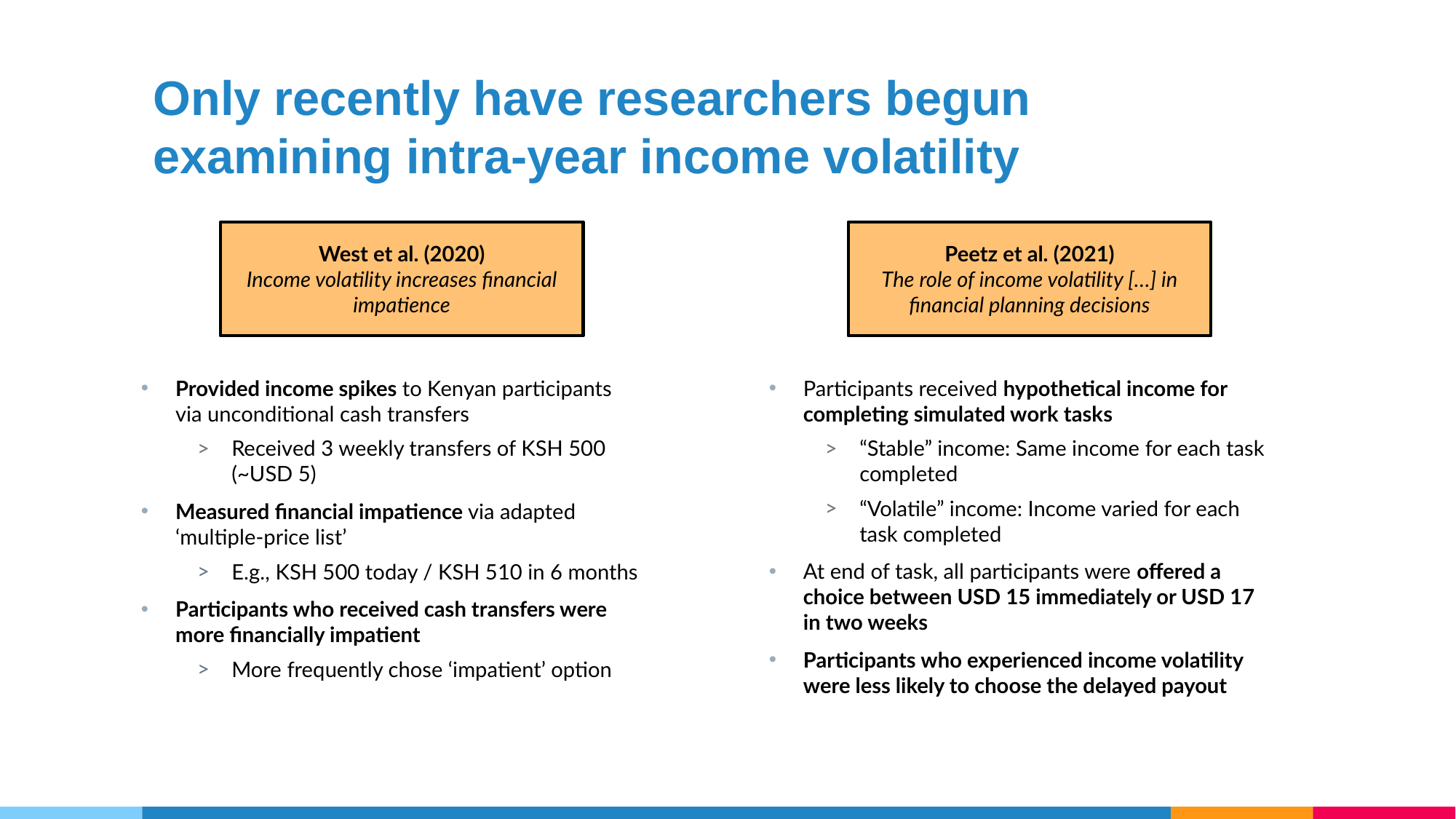

# Only recently have researchers begun examining intra-year income volatility
West et al. (2020)
Income volatility increases financial impatience
Peetz et al. (2021)
The role of income volatility […] in financial planning decisions
Provided income spikes to Kenyan participants via unconditional cash transfers
Received 3 weekly transfers of KSH 500 (~USD 5)
Measured financial impatience via adapted ‘multiple-price list’
E.g., KSH 500 today / KSH 510 in 6 months
Participants who received cash transfers were more financially impatient
More frequently chose ‘impatient’ option
Participants received hypothetical income for completing simulated work tasks
“Stable” income: Same income for each task completed
“Volatile” income: Income varied for each task completed
At end of task, all participants were offered a choice between USD 15 immediately or USD 17 in two weeks
Participants who experienced income volatility were less likely to choose the delayed payout